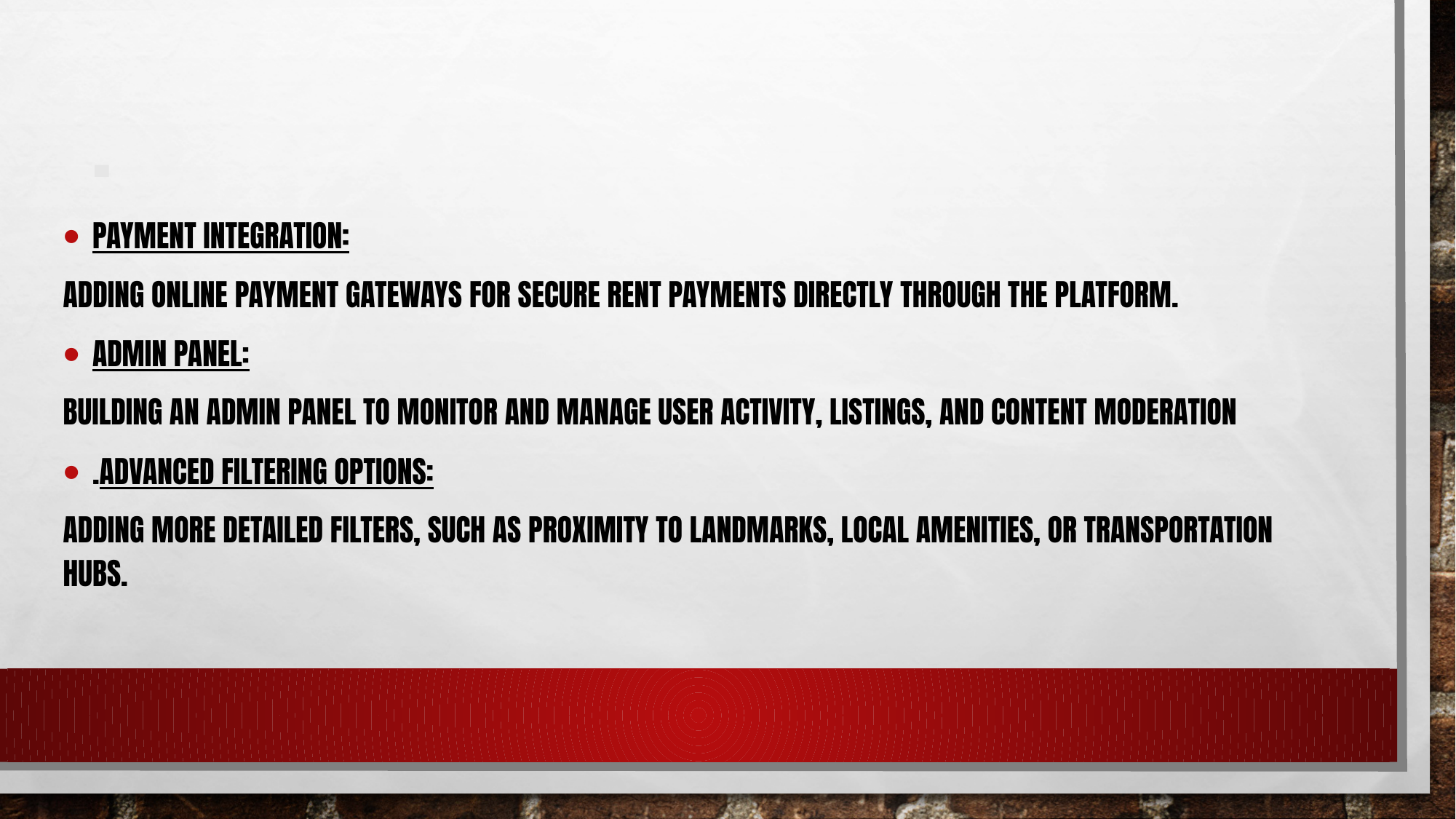

# .
Payment Integration:
Adding online payment gateways for secure rent payments directly through the platform.
Admin Panel:
Building an admin panel to monitor and manage user activity, listings, and content moderation
.Advanced Filtering Options:
Adding more detailed filters, such as proximity to landmarks, local amenities, or transportation hubs.